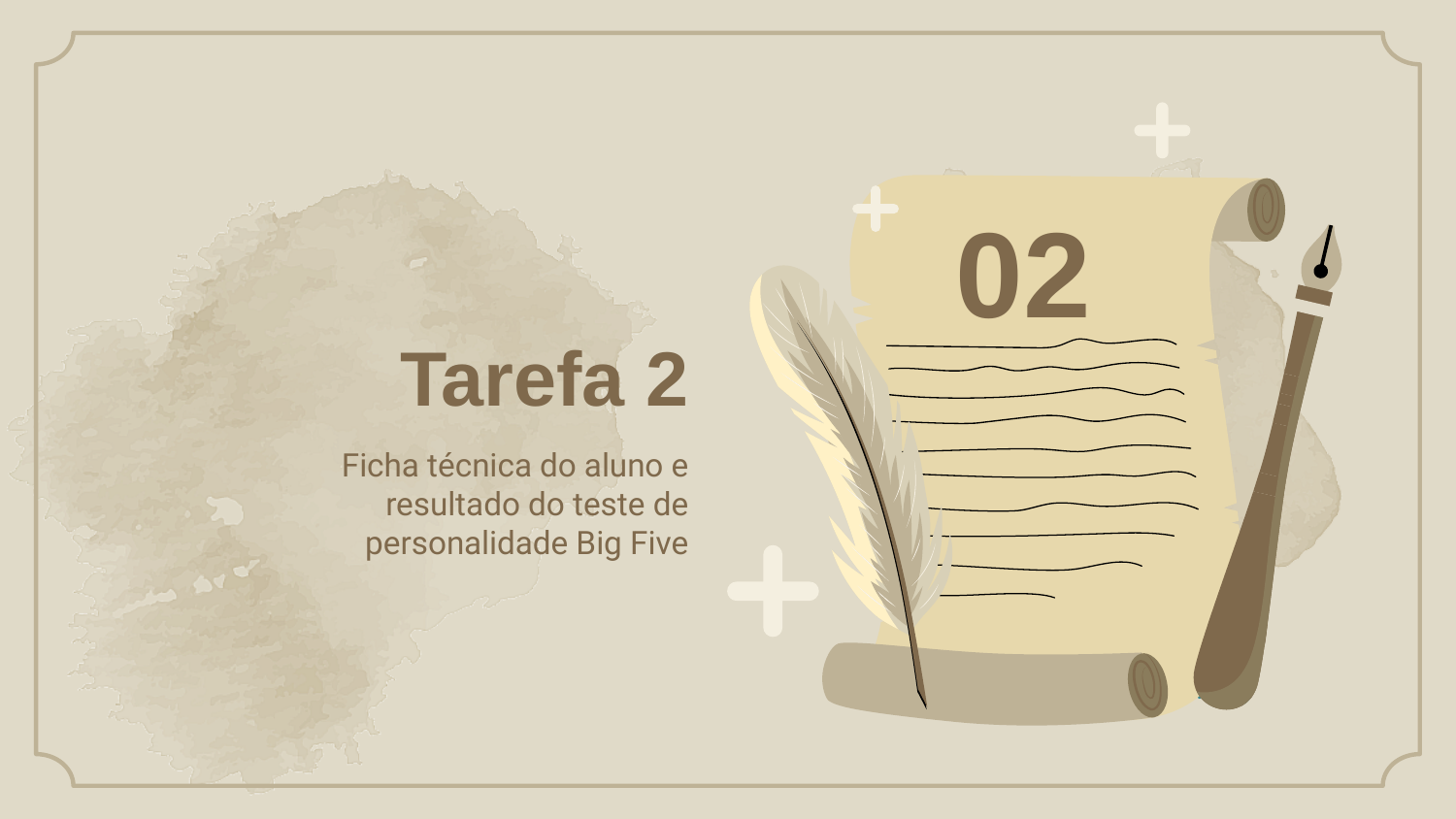

02
# Tarefa 2
Ficha técnica do aluno e resultado do teste de personalidade Big Five